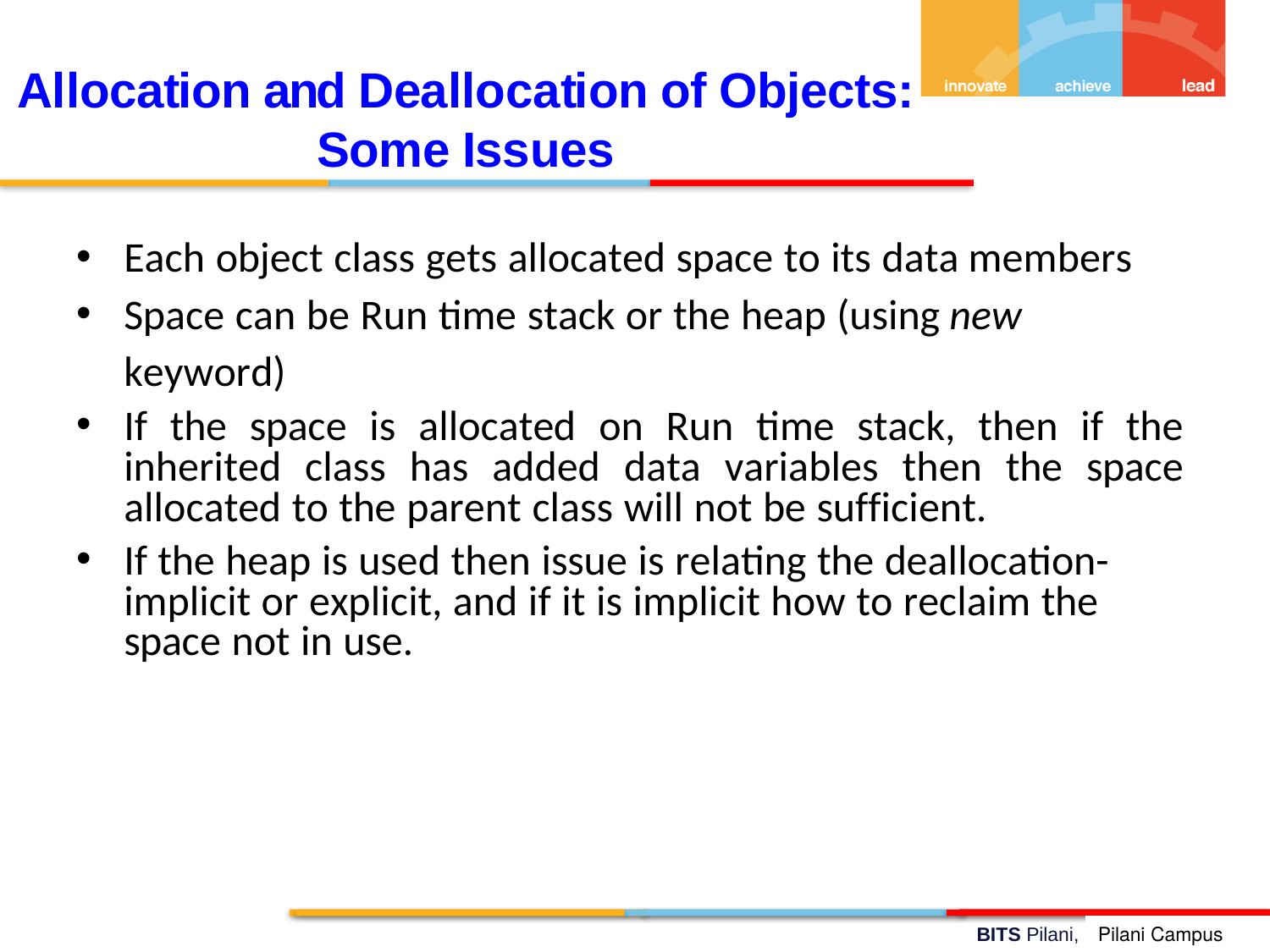

Allocation and Deallocation of Objects:
Some Issues
Each object class gets allocated space to its data members
Space can be Run time stack or the heap (using new keyword)
If the space is allocated on Run time stack, then if the inherited class has added data variables then the space allocated to the parent class will not be sufficient.
If the heap is used then issue is relating the deallocation-implicit or explicit, and if it is implicit how to reclaim the space not in use.
Pilani Campus